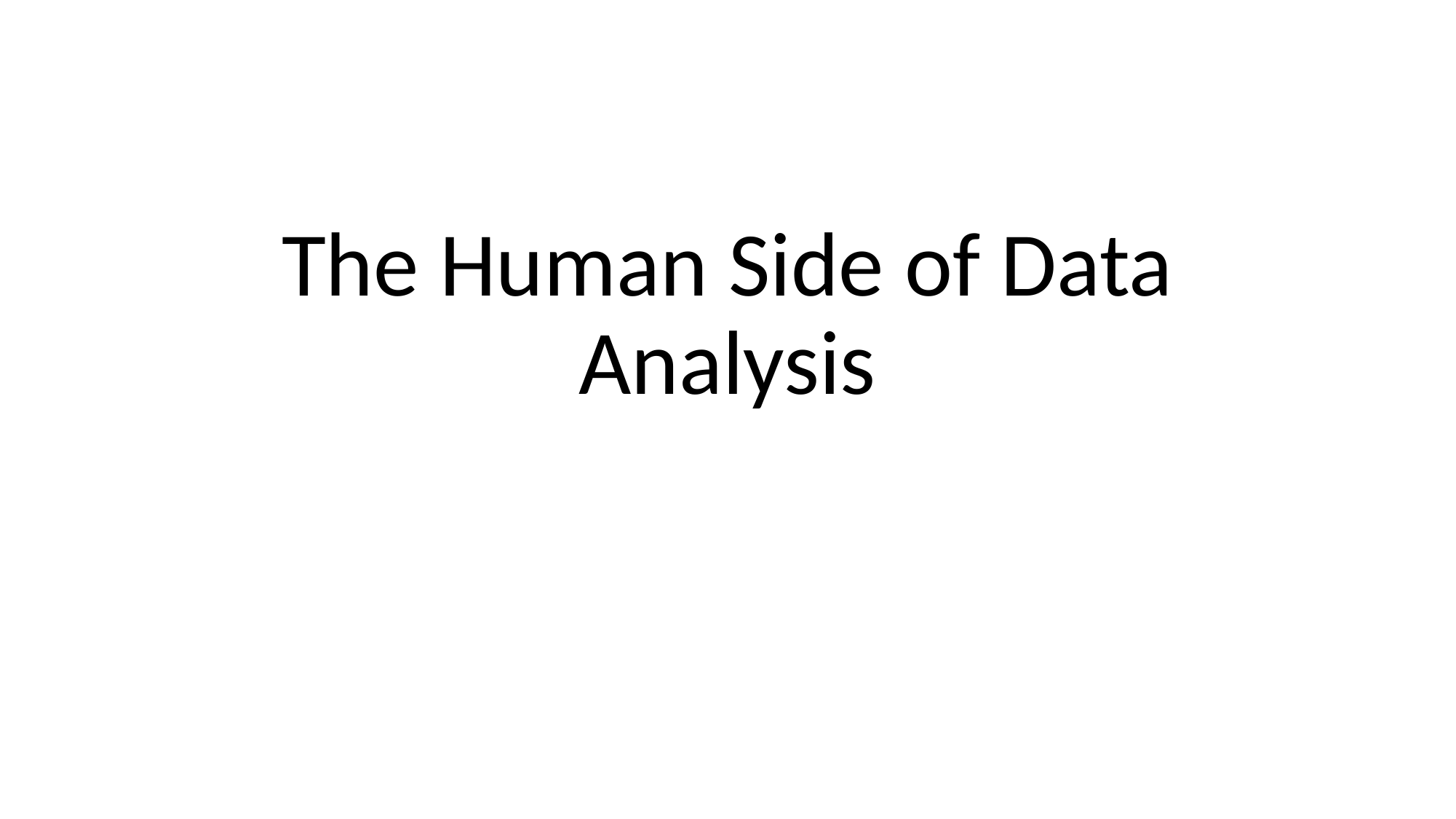

# The Human Side of Data Analysis